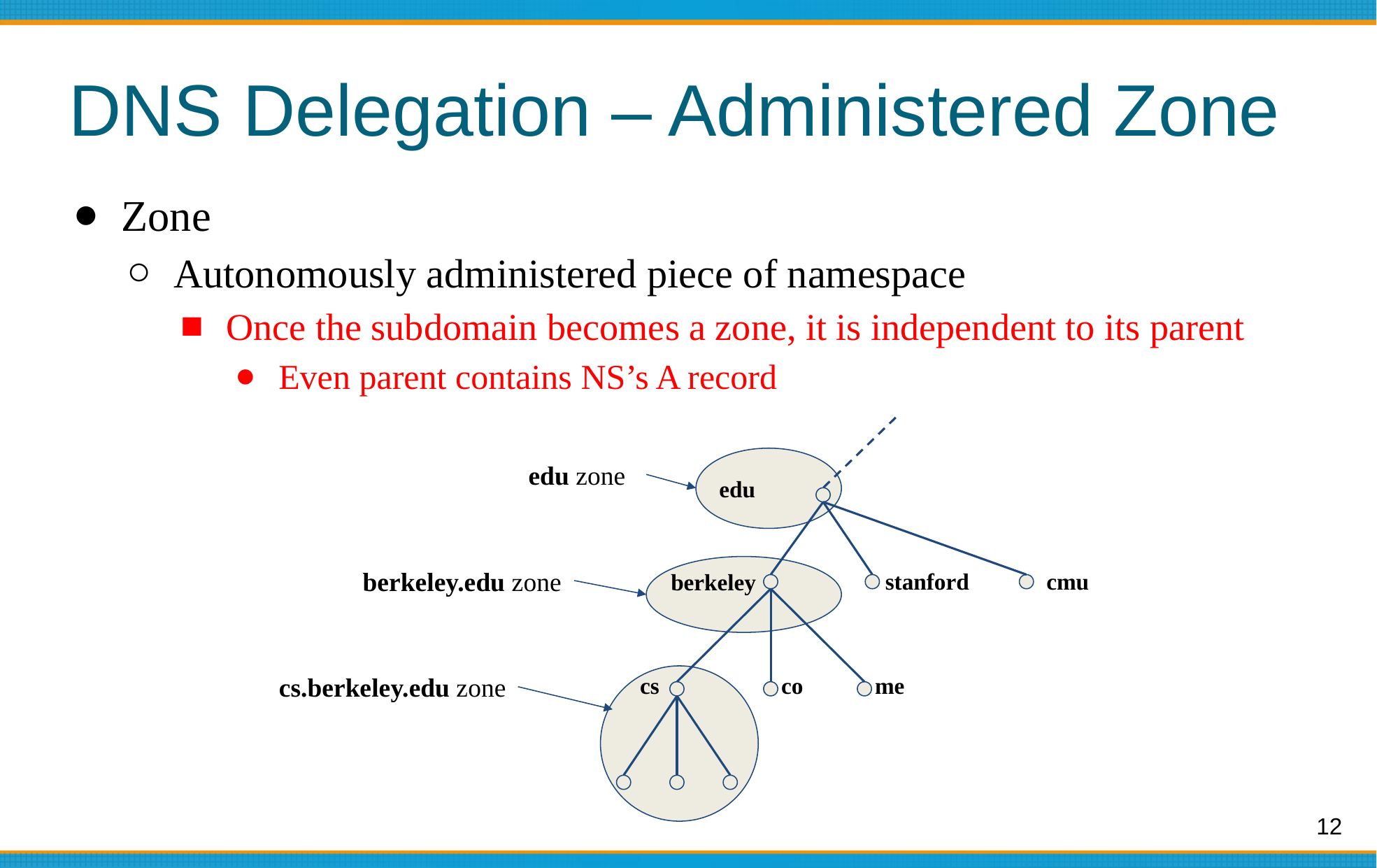

# DNS Delegation – Administered Zone
Zone
Autonomously administered piece of namespace
Once the subdomain becomes a zone, it is independent to its parent
Even parent contains NS’s A record
edu zone

edu

berkeley.edu zone
stanford
cmu

berkeley

me
cs
cs.berkeley.edu zone
co

12